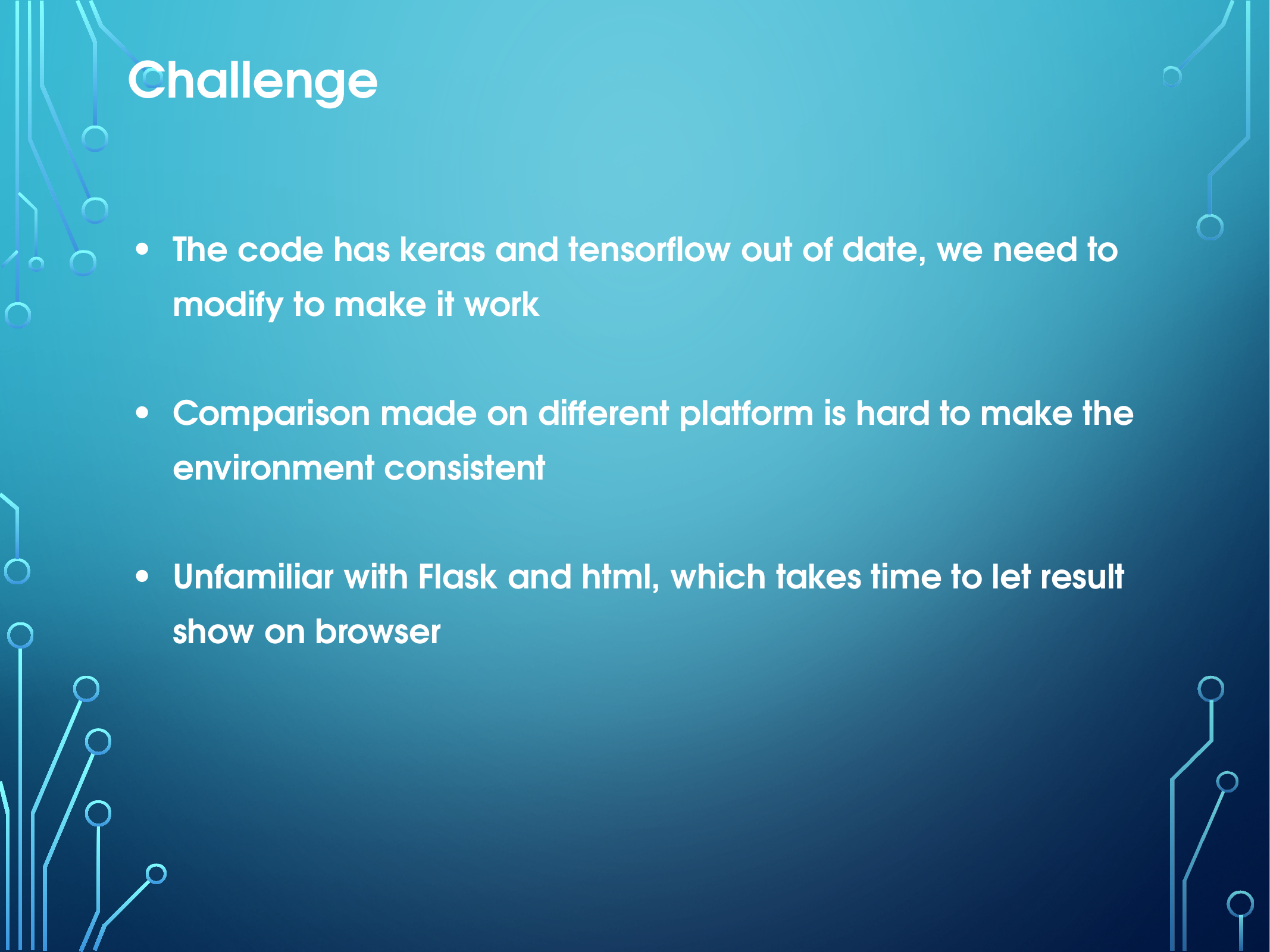

# Challenge
The code has keras and tensorflow out of date, we need to modify to make it work

Comparison made on different platform is hard to make the environment consistent

Unfamiliar with Flask and html, which takes time to let result show on browser